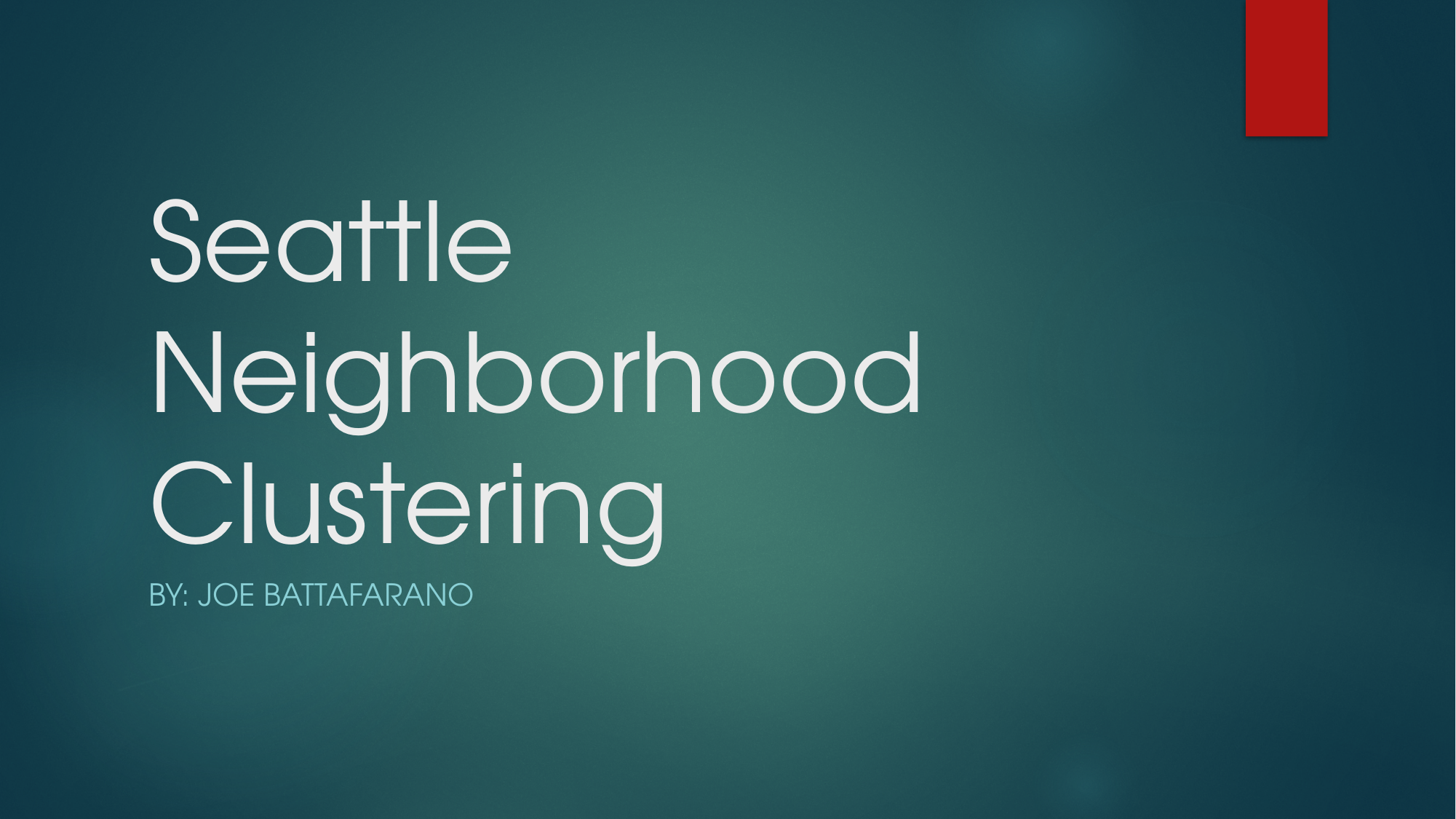

# Seattle Neighborhood Clustering
By: Joe Battafarano